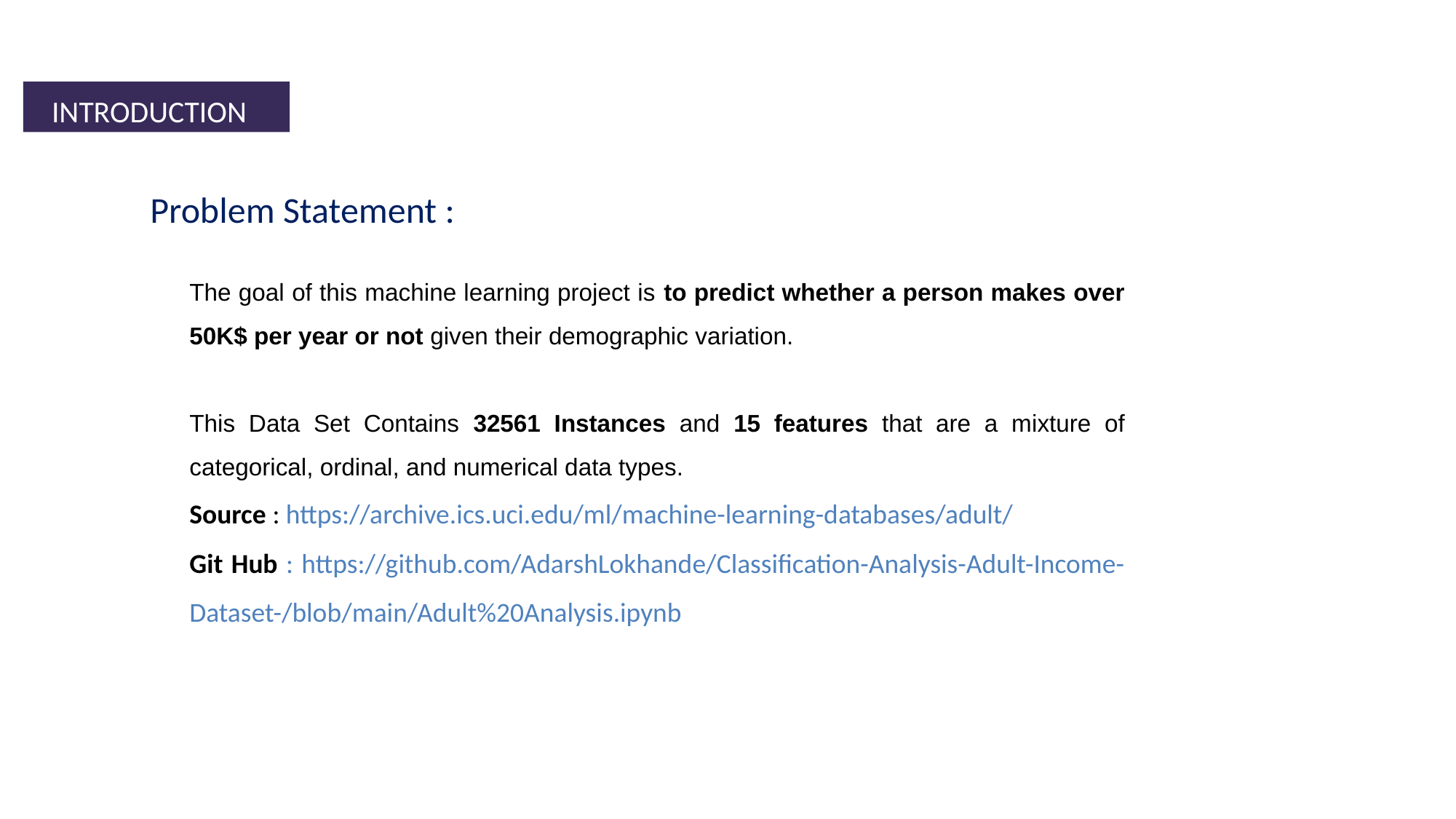

INTRODUCTION
Problem Statement :TEXT HERE
The goal of this machine learning project is to predict whether a person makes over 50K$ per year or not given their demographic variation.

This Data Set Contains 32561 Instances and 15 features that are a mixture of categorical, ordinal, and numerical data types.
Source : https://archive.ics.uci.edu/ml/machine-learning-databases/adult/
Git Hub : https://github.com/AdarshLokhande/Classification-Analysis-Adult-Income-Dataset-/blob/main/Adult%20Analysis.ipynb